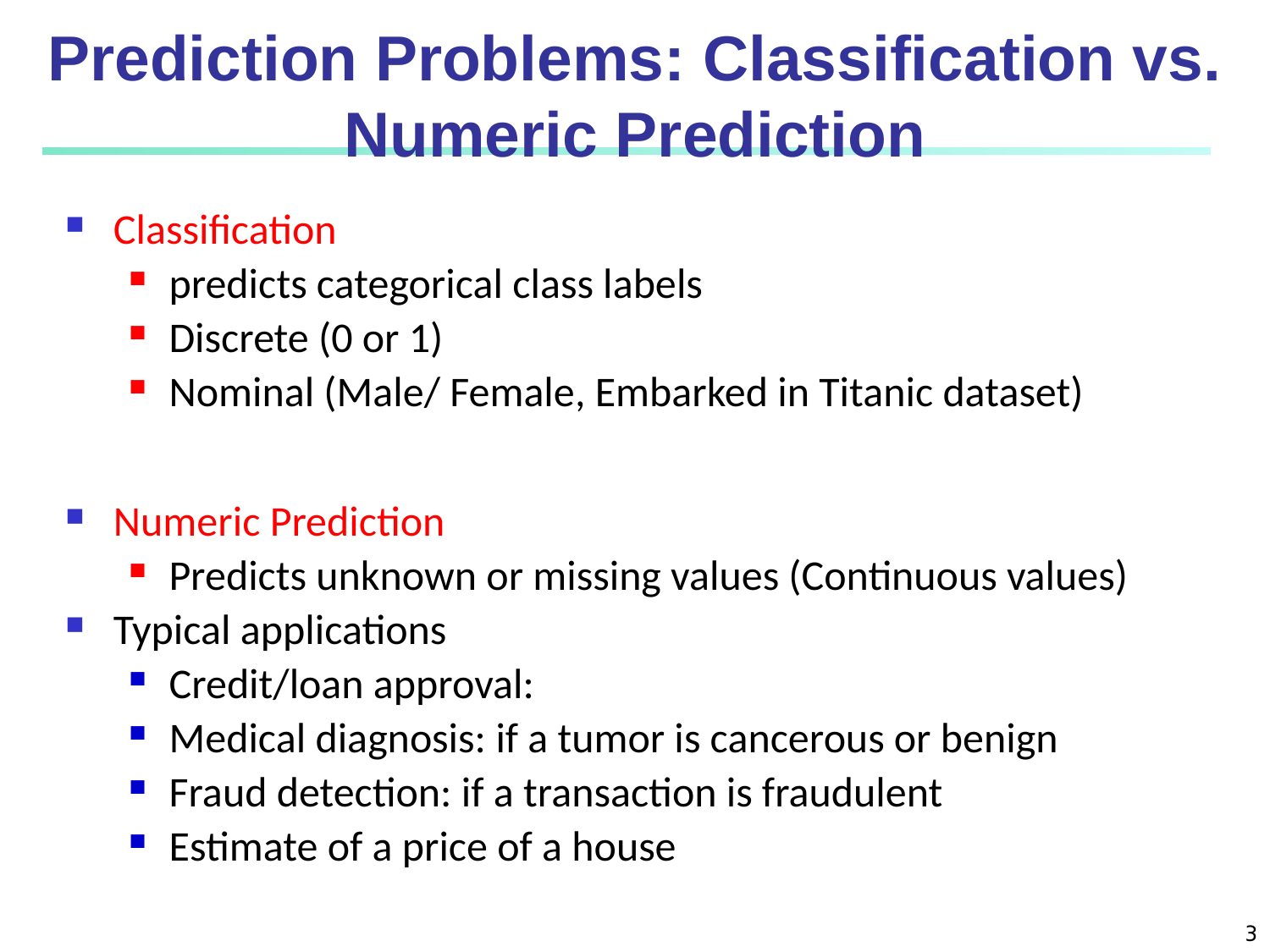

# Prediction Problems: Classification vs. Numeric Prediction
Classification
predicts categorical class labels
Discrete (0 or 1)
Nominal (Male/ Female, Embarked in Titanic dataset)

Numeric Prediction
Predicts unknown or missing values (Continuous values)
Typical applications
Credit/loan approval:
Medical diagnosis: if a tumor is cancerous or benign
Fraud detection: if a transaction is fraudulent
Estimate of a price of a house
3